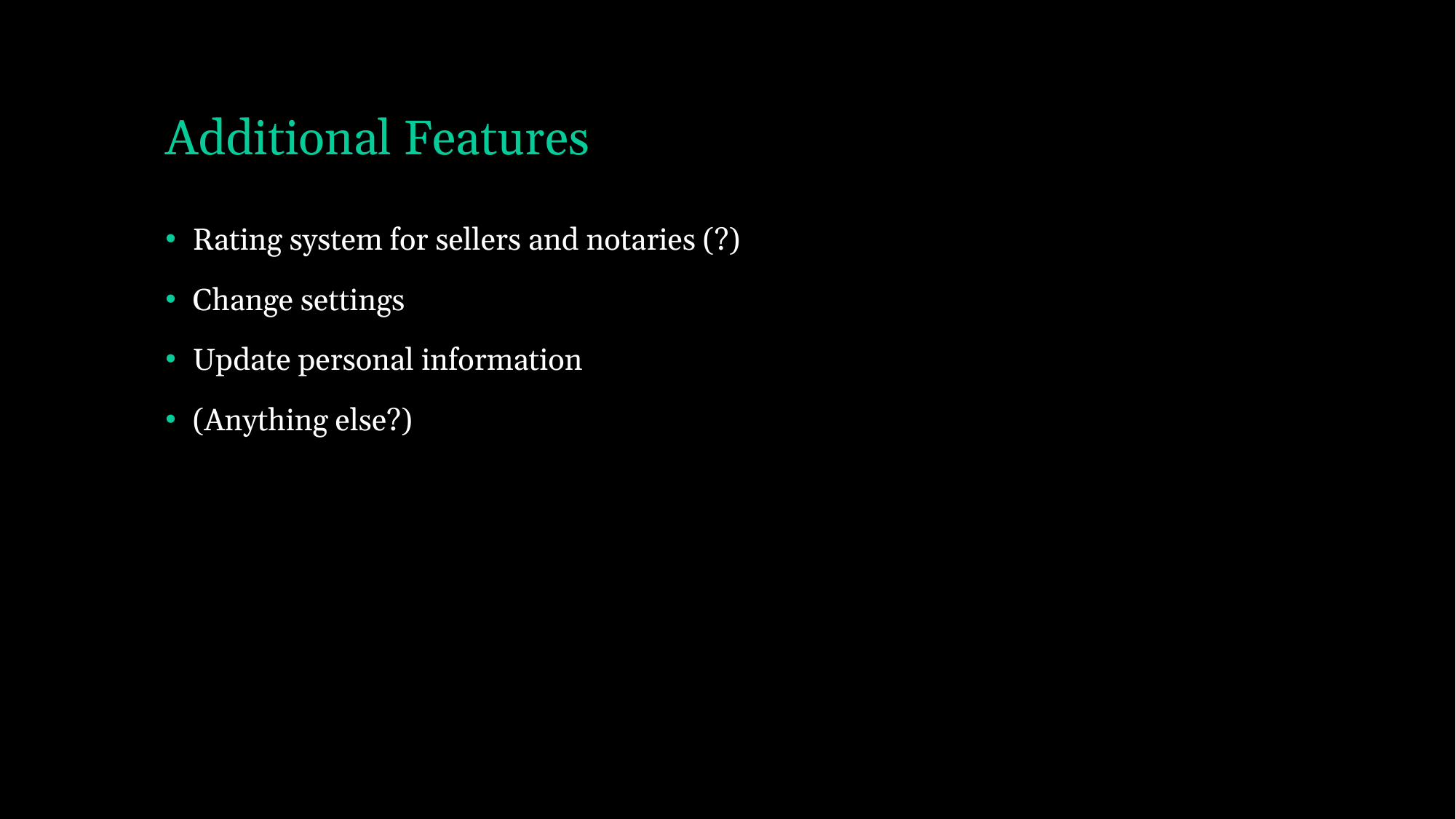

# Additional Features
Rating system for sellers and notaries (?)
Change settings
Update personal information
(Anything else?)